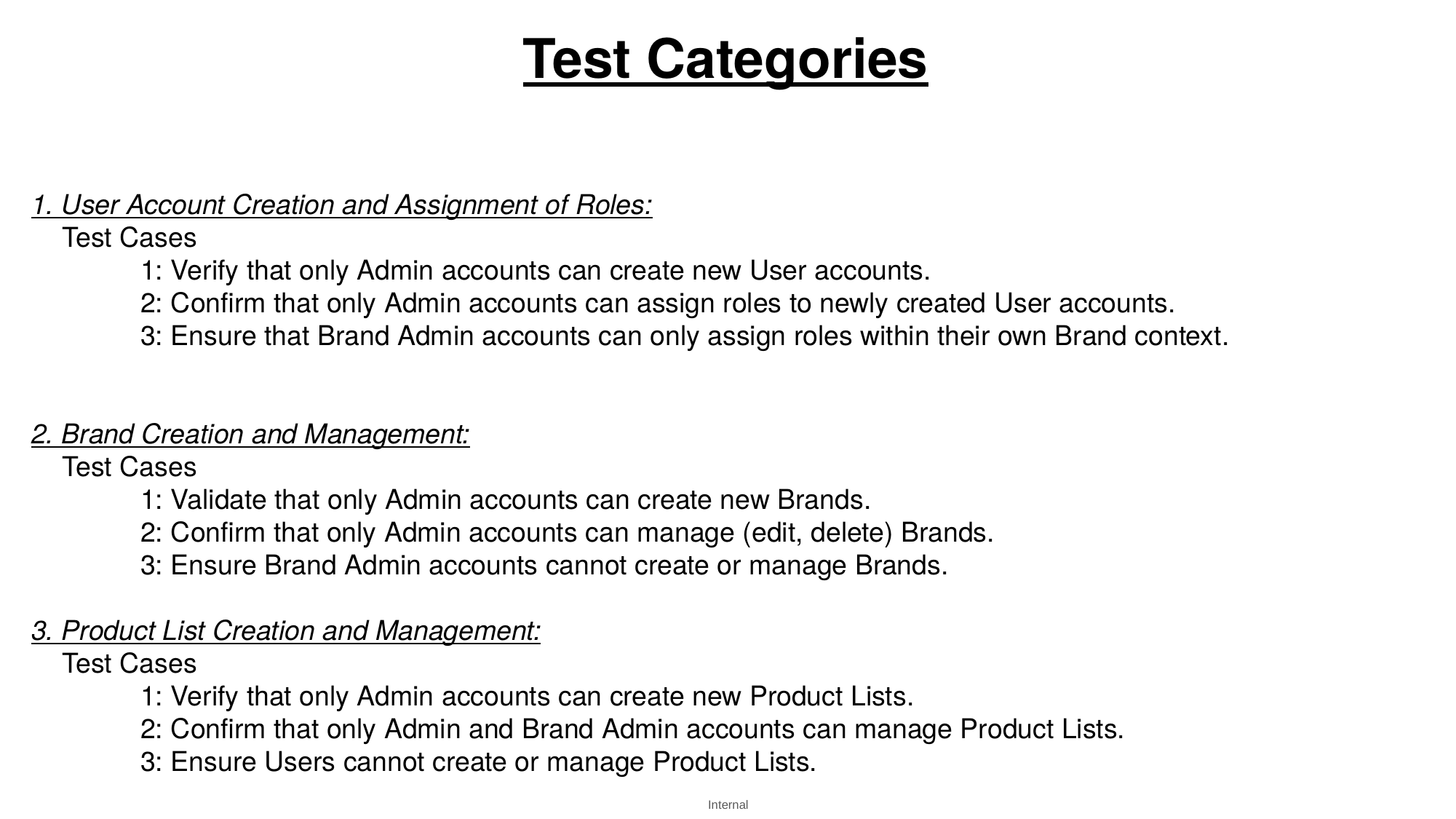

Test Categories
1. User Account Creation and Assignment of Roles:
    Test Cases
	1: Verify that only Admin accounts can create new User accounts.
	2: Confirm that only Admin accounts can assign roles to newly created User accounts.
	3: Ensure that Brand Admin accounts can only assign roles within their own Brand context.

2. Brand Creation and Management:
    Test Cases
	1: Validate that only Admin accounts can create new Brands.
   	2: Confirm that only Admin accounts can manage (edit, delete) Brands.
   	3: Ensure Brand Admin accounts cannot create or manage Brands.

3. Product List Creation and Management:
    Test Cases
   	1: Verify that only Admin accounts can create new Product Lists.
   	2: Confirm that only Admin and Brand Admin accounts can manage Product Lists.
   	3: Ensure Users cannot create or manage Product Lists.